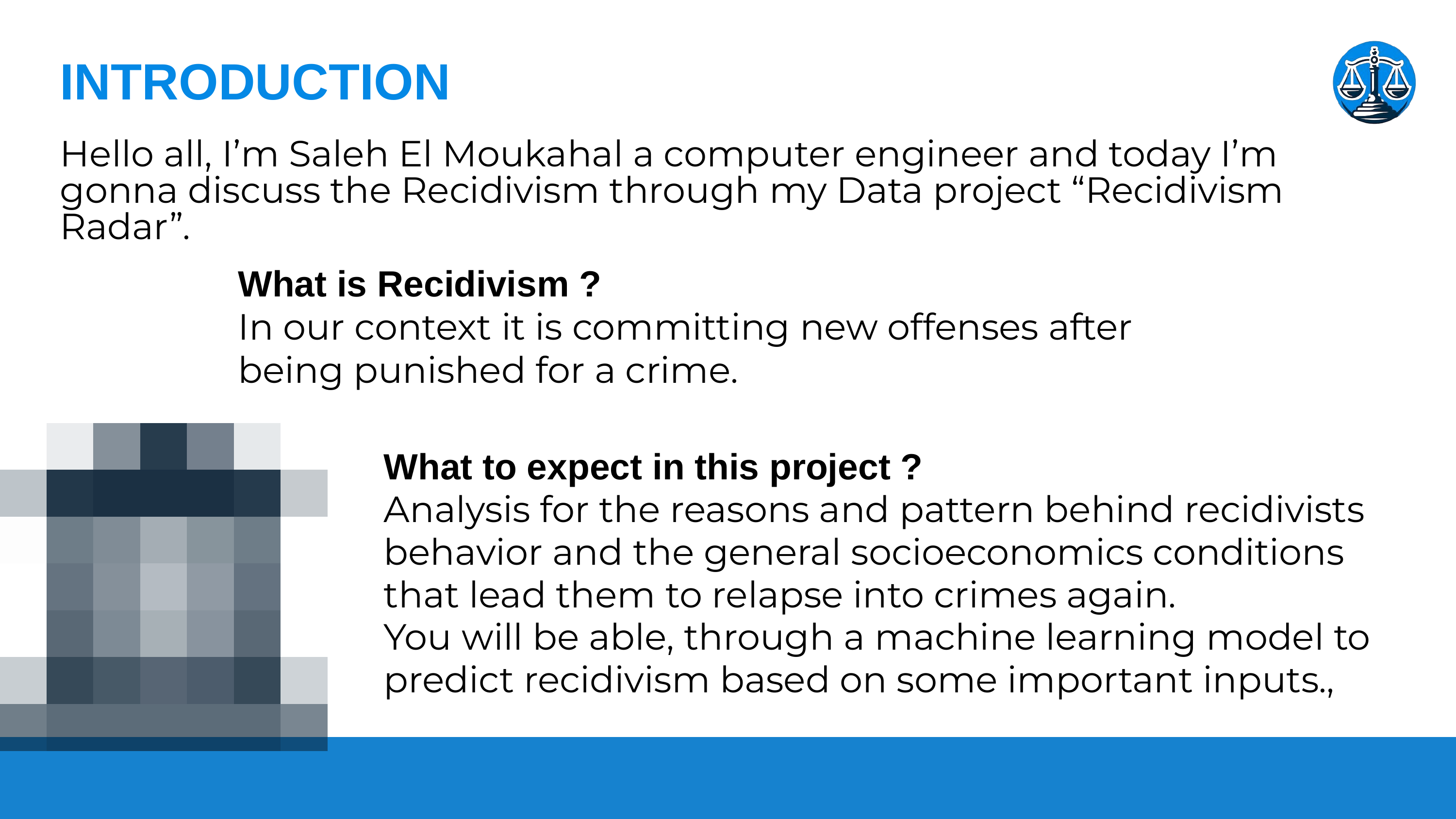

INTRODUCTION
Hello all, I’m Saleh El Moukahal a computer engineer and today I’m gonna discuss the Recidivism through my Data project “Recidivism Radar”.
What is Recidivism ?
In our context it is committing new offenses after being punished for a crime.

What to expect in this project ?
Analysis for the reasons and pattern behind recidivists behavior and the general socioeconomics conditions that lead them to relapse into crimes again.
You will be able, through a machine learning model to predict recidivism based on some important inputs.,